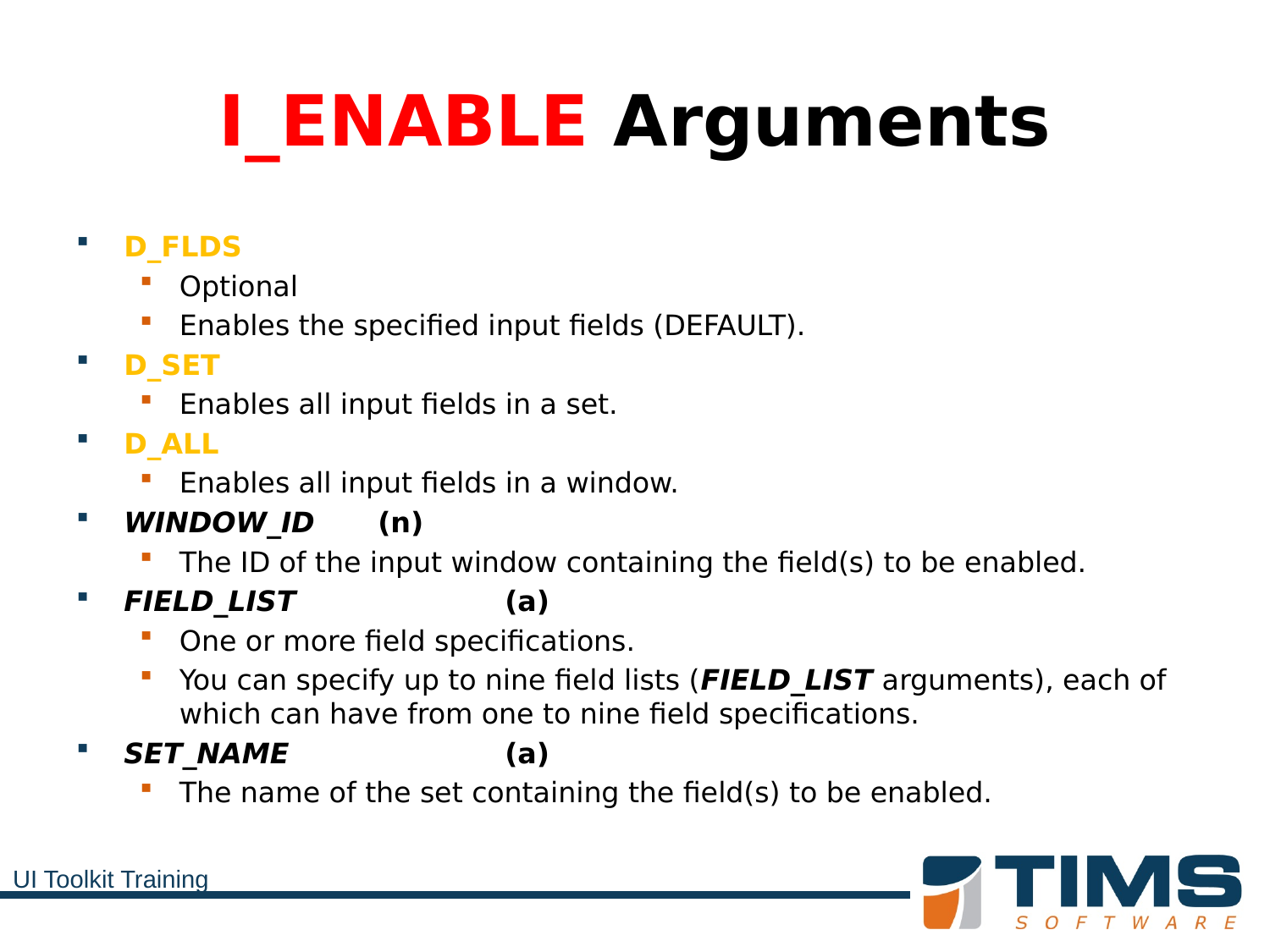

# I_ENABLE Arguments
D_FLDS
Optional
Enables the specified input fields (DEFAULT).
D_SET
Enables all input fields in a set.
D_ALL
Enables all input fields in a window.
WINDOW_ID	(n)
The ID of the input window containing the field(s) to be enabled.
FIELD_LIST		(a)
One or more field specifications.
You can specify up to nine field lists (FIELD_LIST arguments), each of which can have from one to nine field specifications.
SET_NAME		(a)
The name of the set containing the field(s) to be enabled.
UI Toolkit Training